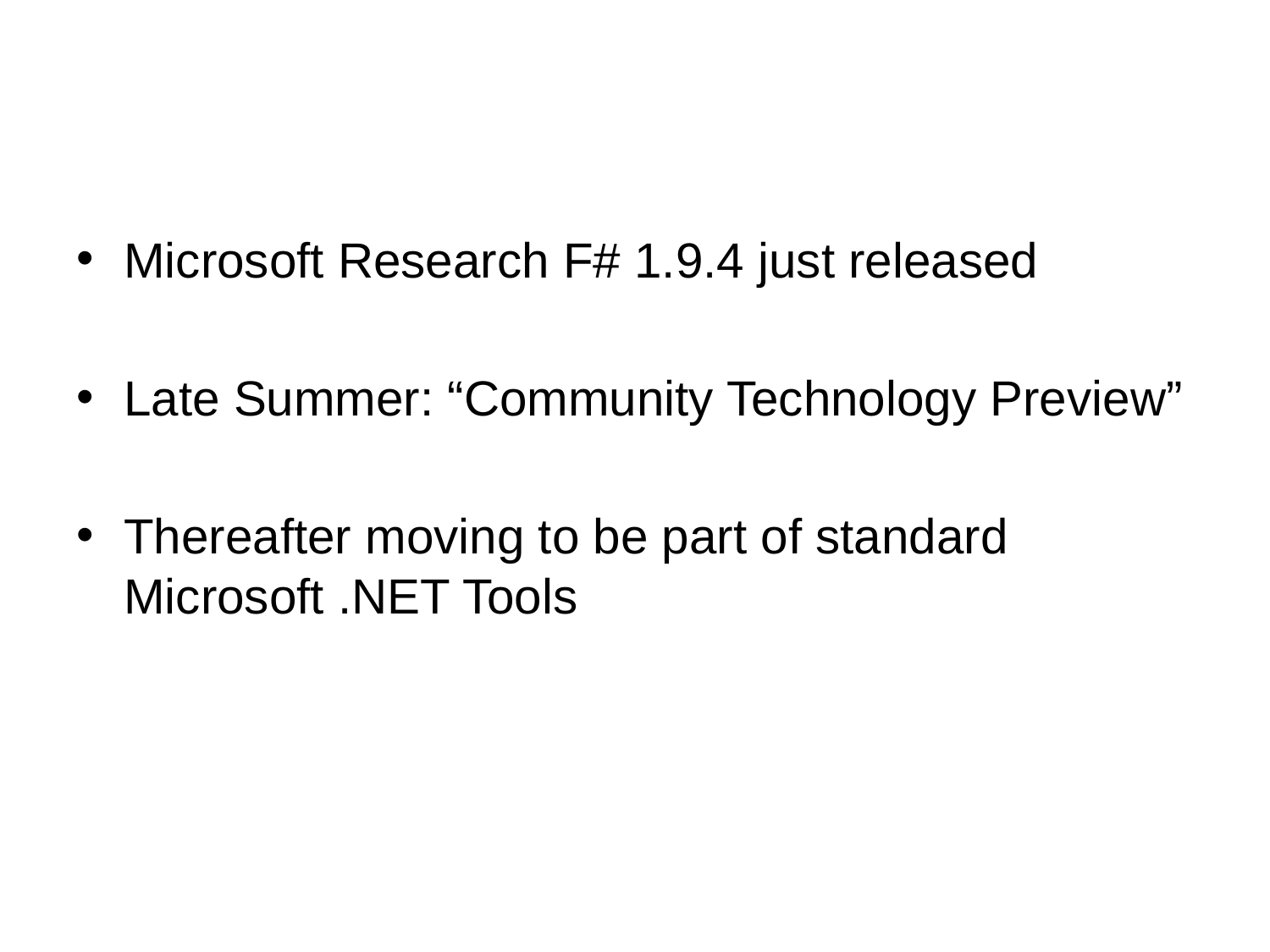

#
Microsoft Research F# 1.9.4 just released

Late Summer: “Community Technology Preview”

Thereafter moving to be part of standard Microsoft .NET Tools